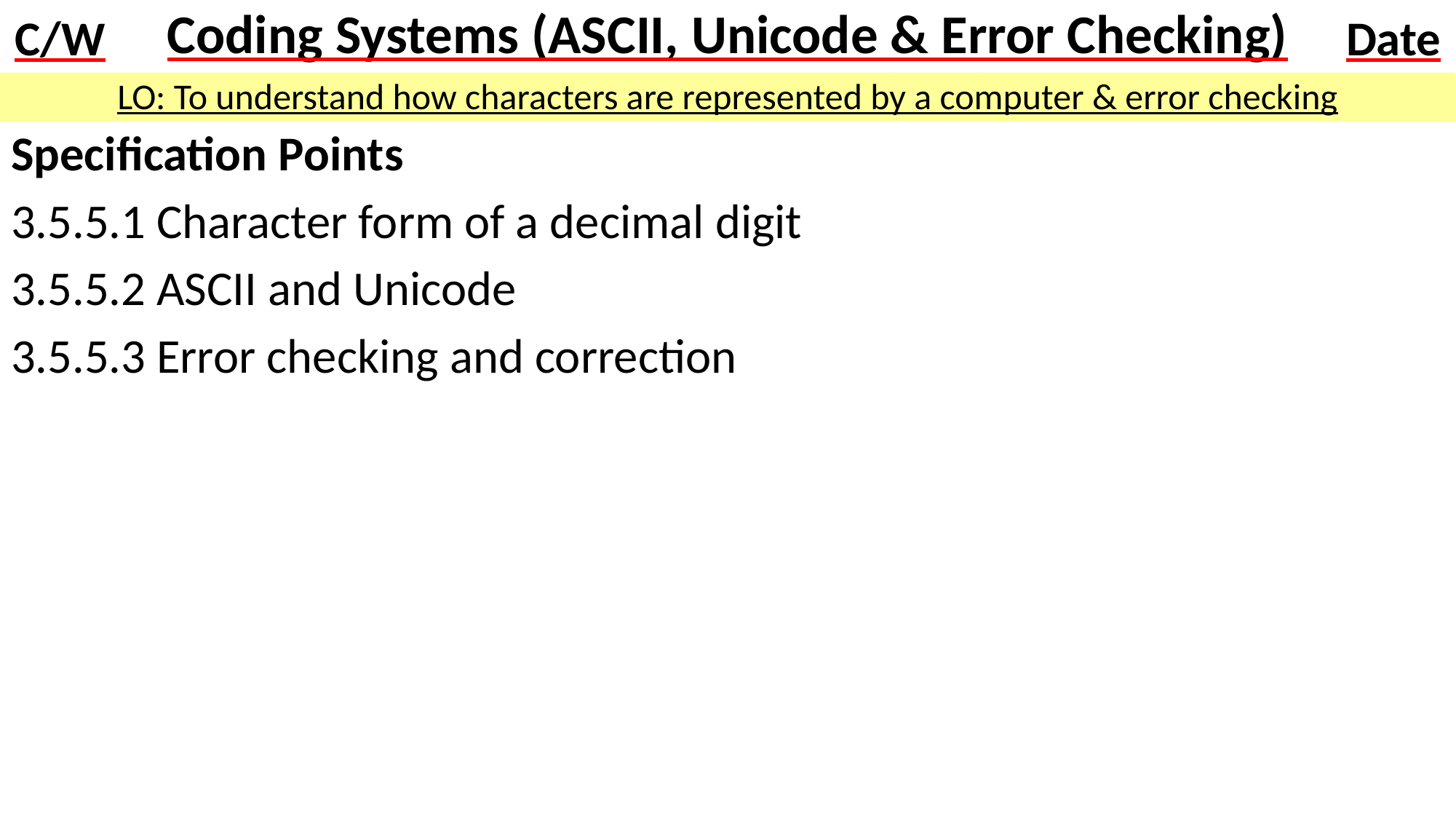

# Coding Systems (ASCII, Unicode & Error Checking)
LO: To understand how characters are represented by a computer & error checking

Specification Points
3.5.5.1 Character form of a decimal digit
3.5.5.2 ASCII and Unicode
3.5.5.3 Error checking and correction